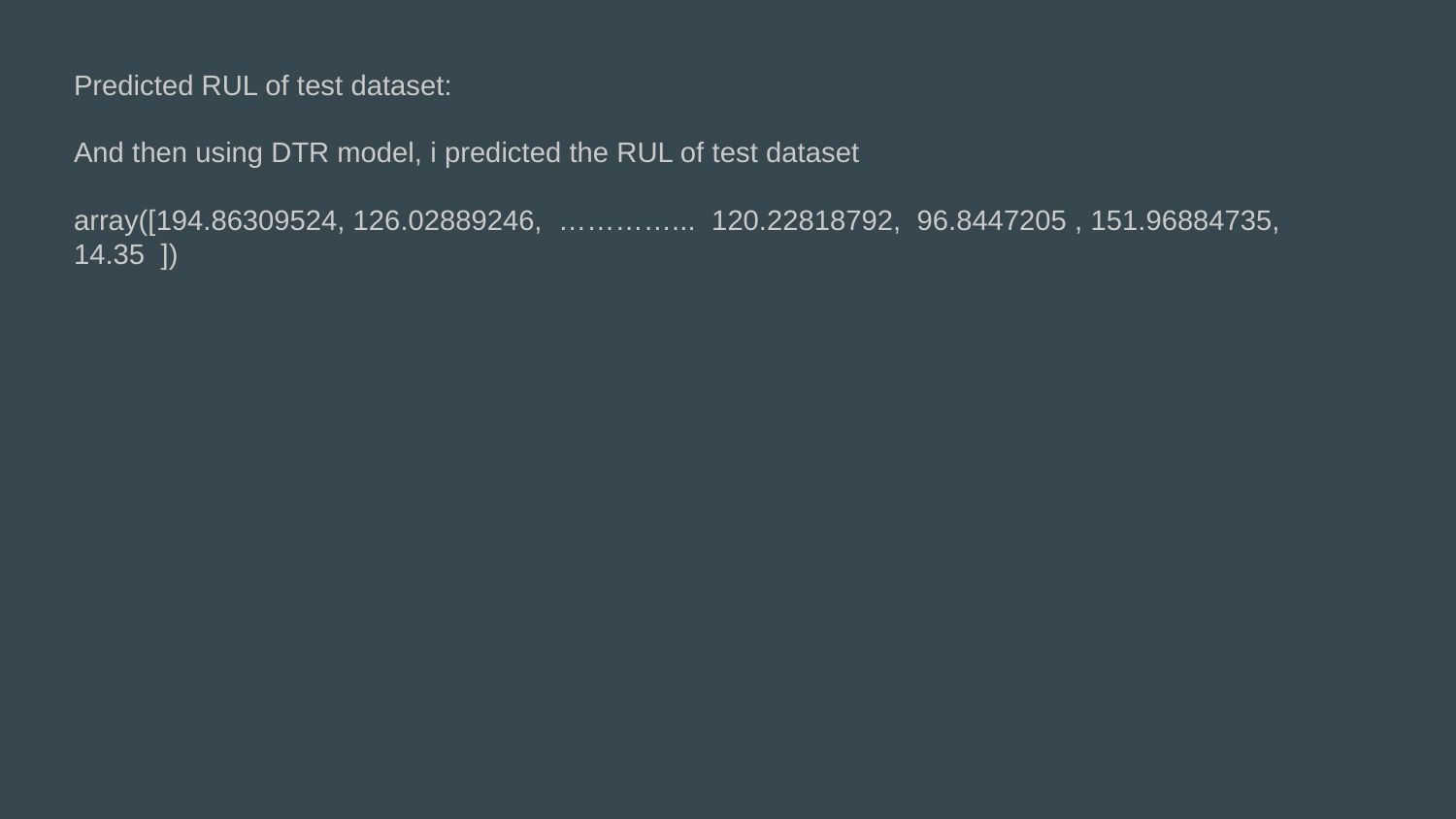

Predicted RUL of test dataset:

And then using DTR model, i predicted the RUL of test dataset

array([194.86309524, 126.02889246,  …………...  120.22818792,  96.8447205 , 151.96884735,  14.35  ])